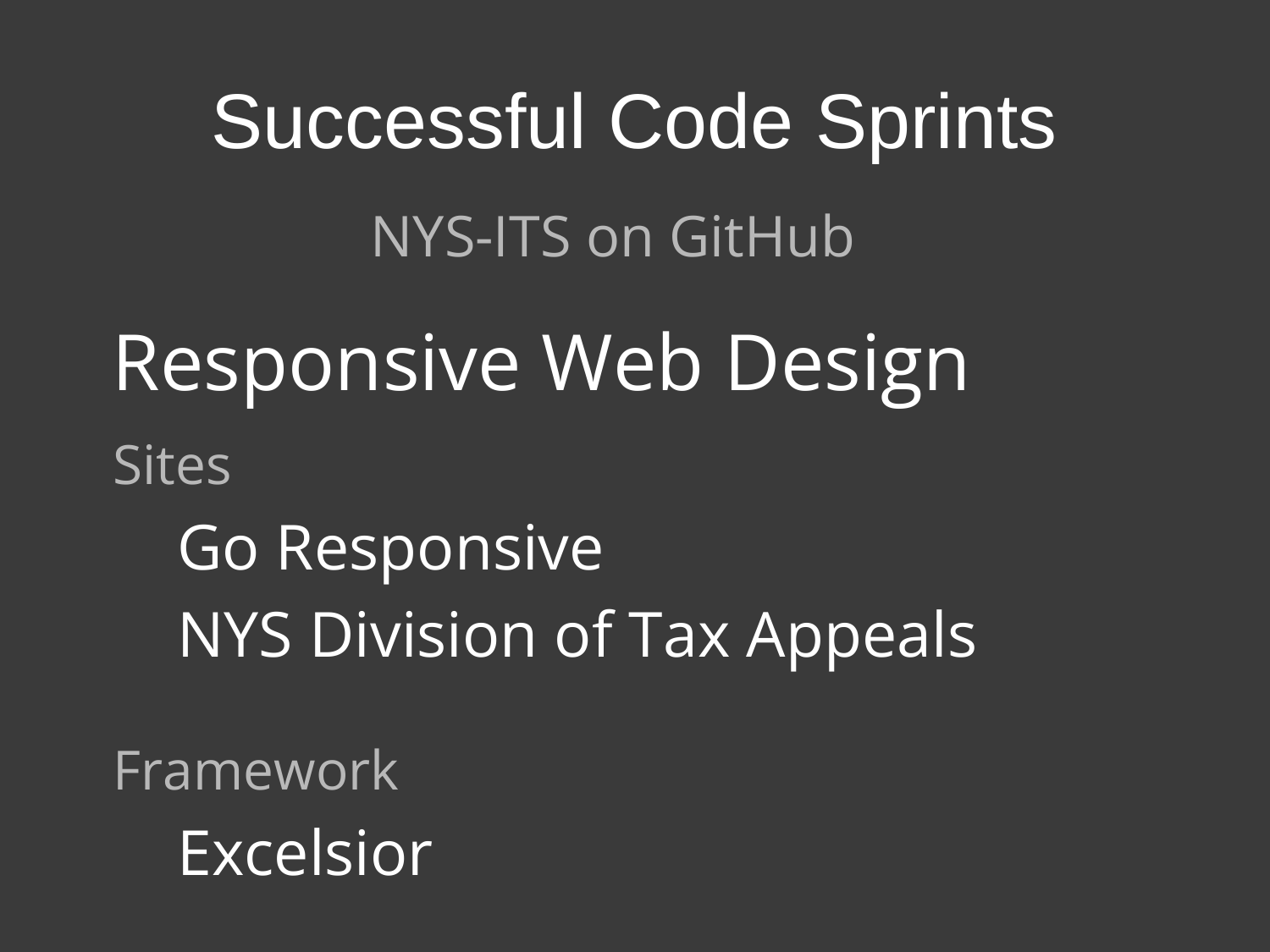

# Successful Code Sprints
NYS-ITS on GitHub
Responsive Web Design
Sites
Go Responsive
NYS Division of Tax Appeals
Framework
Excelsior